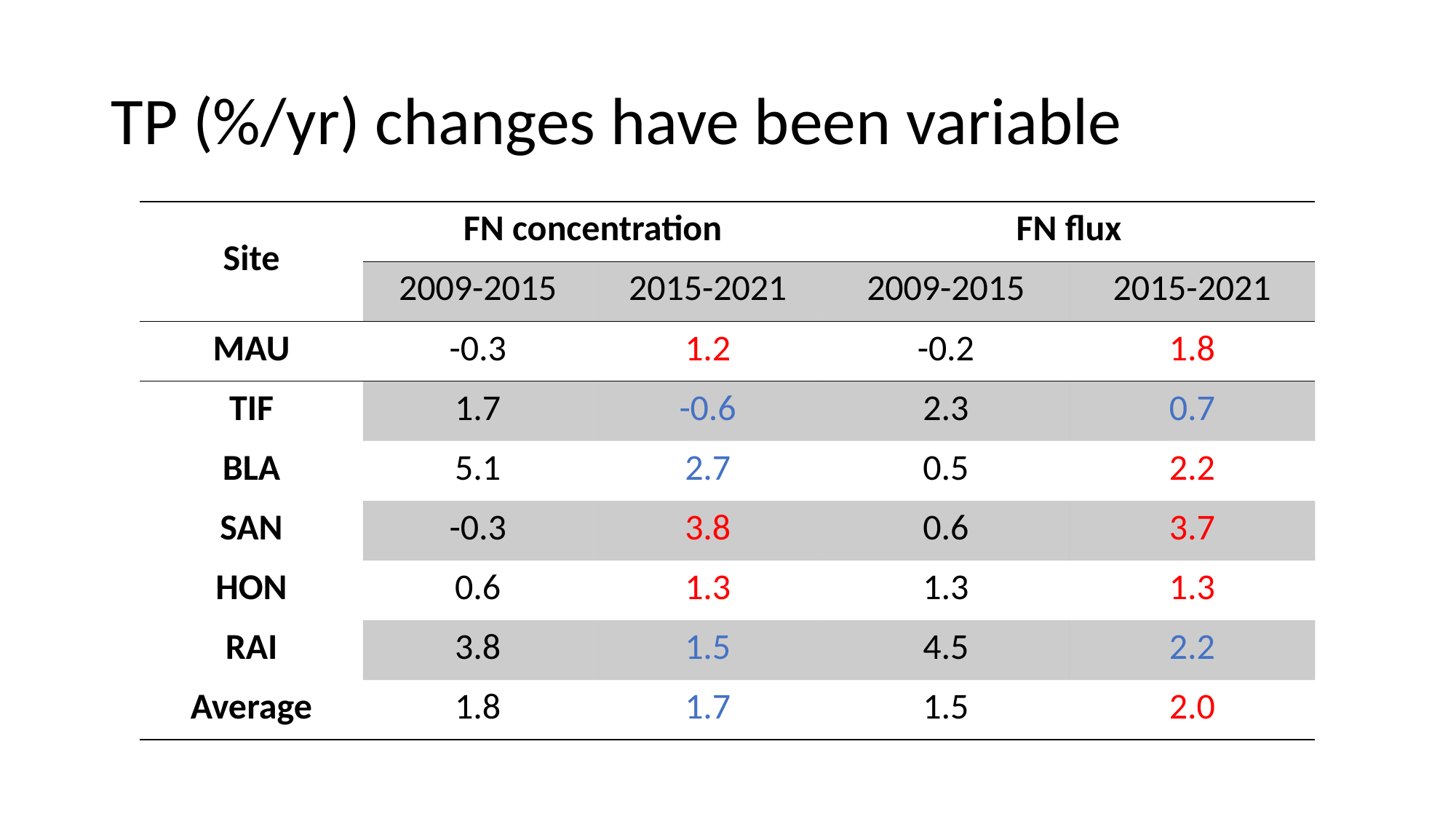

# TP (%/yr) changes have been variable
| Site | FN concentration |  | FN flux |  |
| --- | --- | --- | --- | --- |
|  | 2009-2015 | 2015-2021 | 2009-2015 | 2015-2021 |
| MAU | -0.3 | 1.2 | -0.2 | 1.8 |
| TIF | 1.7 | -0.6 | 2.3 | 0.7 |
| BLA | 5.1 | 2.7 | 0.5 | 2.2 |
| SAN | -0.3 | 3.8 | 0.6 | 3.7 |
| HON | 0.6 | 1.3 | 1.3 | 1.3 |
| RAI | 3.8 | 1.5 | 4.5 | 2.2 |
| Average | 1.8 | 1.7 | 1.5 | 2.0 |